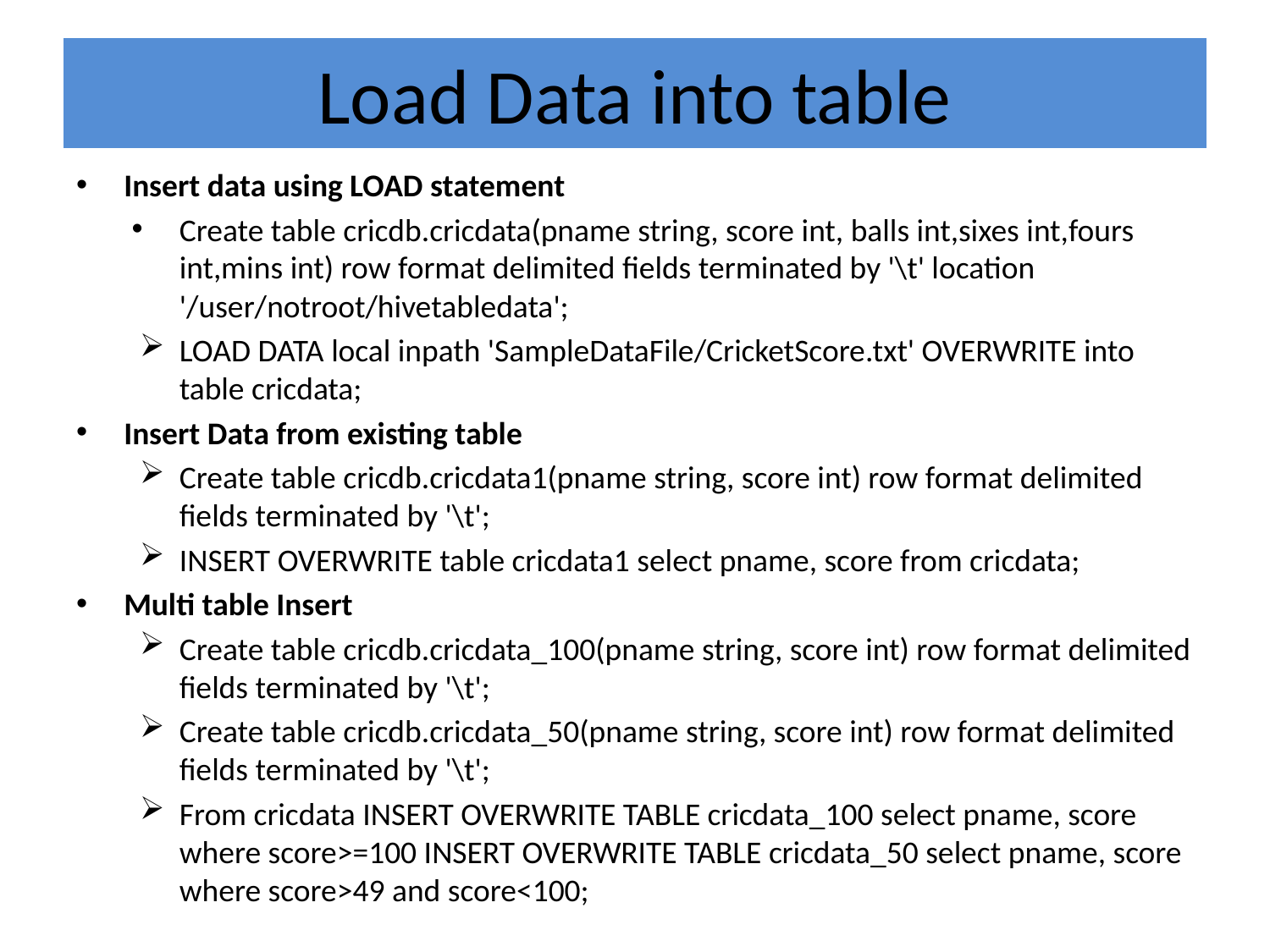

# Load Data into table
Insert data using LOAD statement
Create table cricdb.cricdata(pname string, score int, balls int,sixes int,fours int,mins int) row format delimited fields terminated by '\t' location '/user/notroot/hivetabledata';
LOAD DATA local inpath 'SampleDataFile/CricketScore.txt' OVERWRITE into table cricdata;
Insert Data from existing table
Create table cricdb.cricdata1(pname string, score int) row format delimited fields terminated by '\t';
INSERT OVERWRITE table cricdata1 select pname, score from cricdata;
Multi table Insert
Create table cricdb.cricdata_100(pname string, score int) row format delimited fields terminated by '\t';
Create table cricdb.cricdata_50(pname string, score int) row format delimited fields terminated by '\t';
From cricdata INSERT OVERWRITE TABLE cricdata_100 select pname, score where score>=100 INSERT OVERWRITE TABLE cricdata_50 select pname, score where score>49 and score<100;